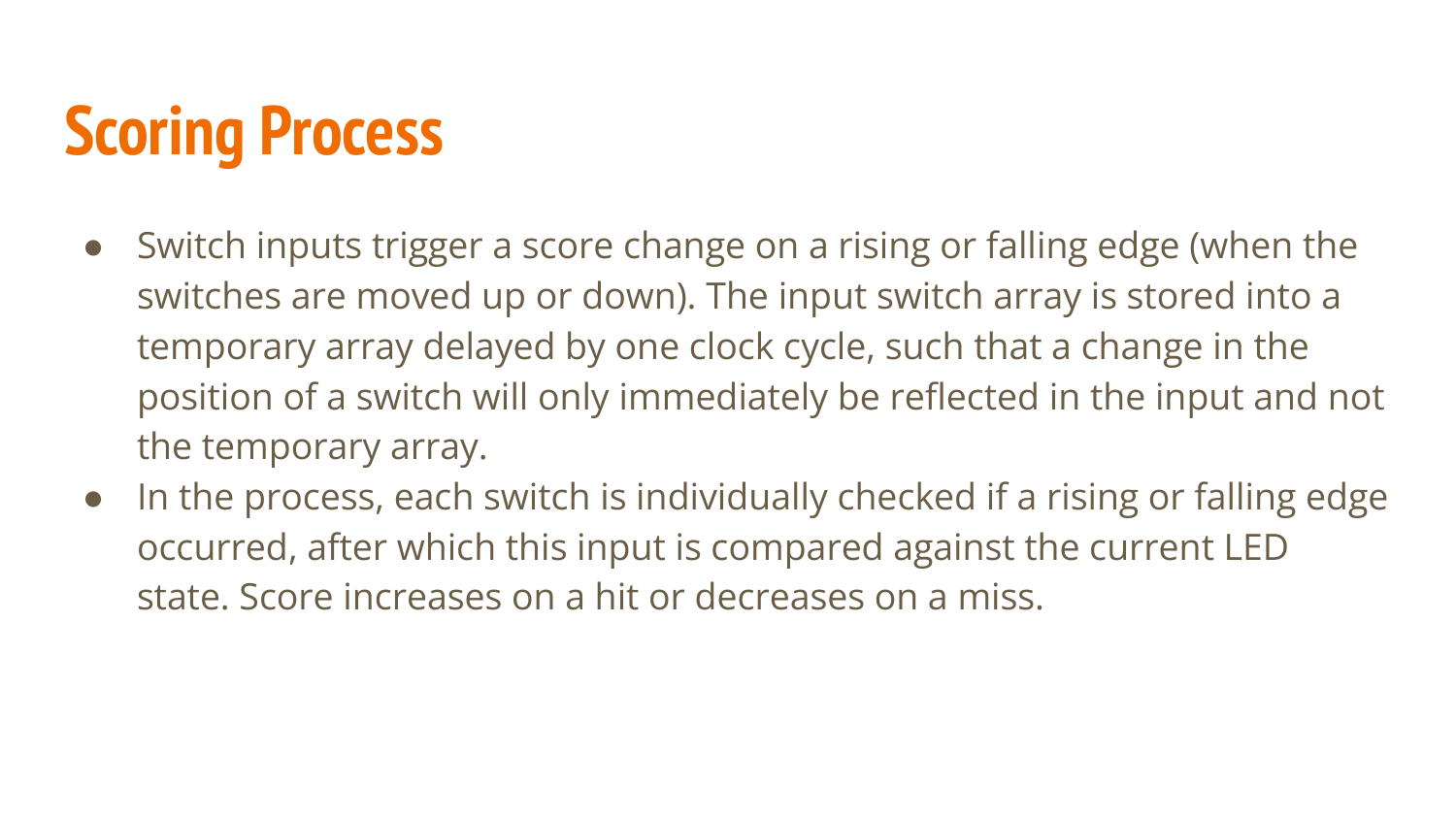

# Scoring Process
Switch inputs trigger a score change on a rising or falling edge (when the switches are moved up or down). The input switch array is stored into a temporary array delayed by one clock cycle, such that a change in the position of a switch will only immediately be reflected in the input and not the temporary array.
In the process, each switch is individually checked if a rising or falling edge occurred, after which this input is compared against the current LED state. Score increases on a hit or decreases on a miss.